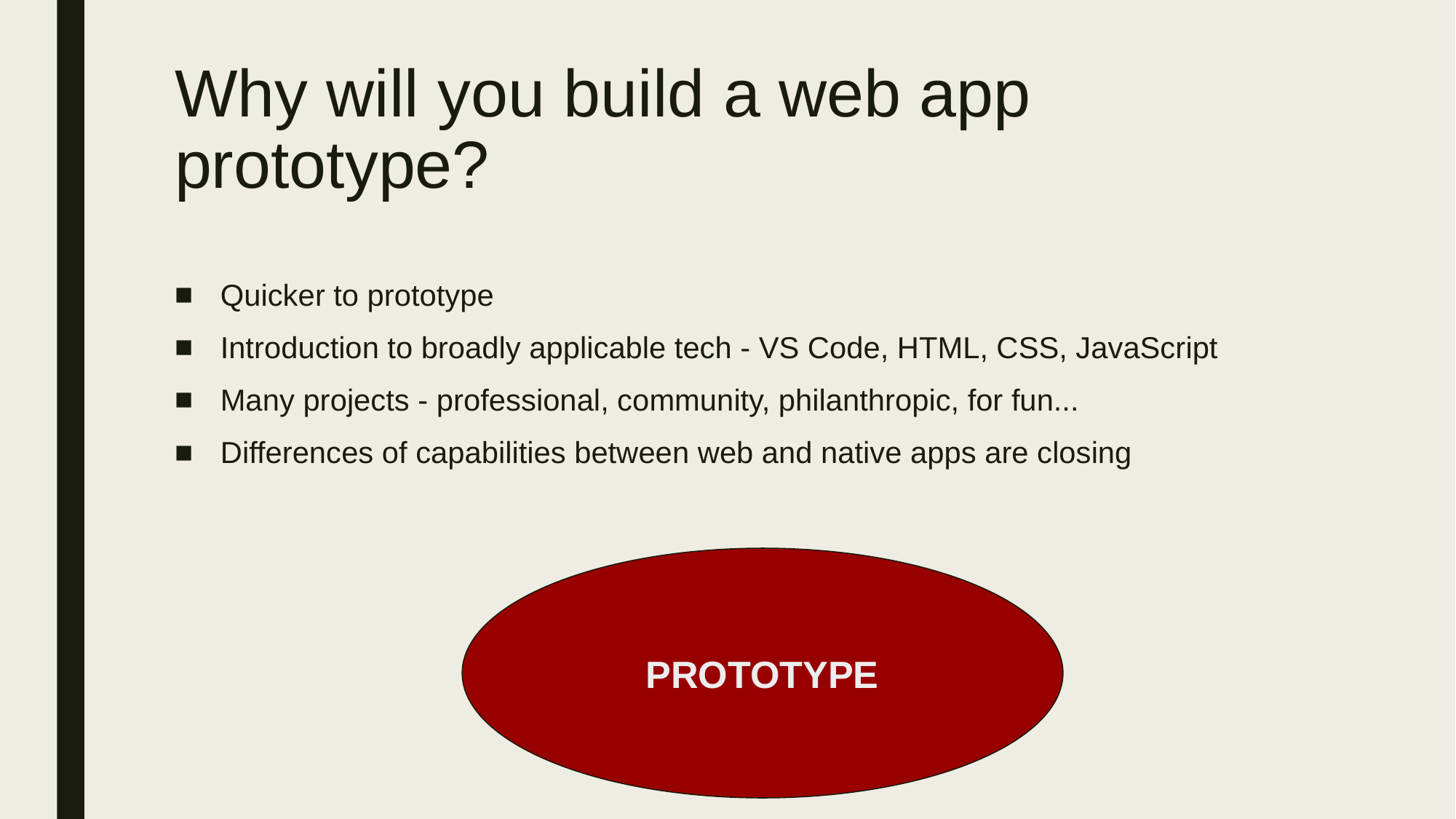

# Why will you build a web app prototype?
Quicker to prototype
Introduction to broadly applicable tech - VS Code, HTML, CSS, JavaScript
Many projects - professional, community, philanthropic, for fun...
Differences of capabilities between web and native apps are closing

PROTOTYPE